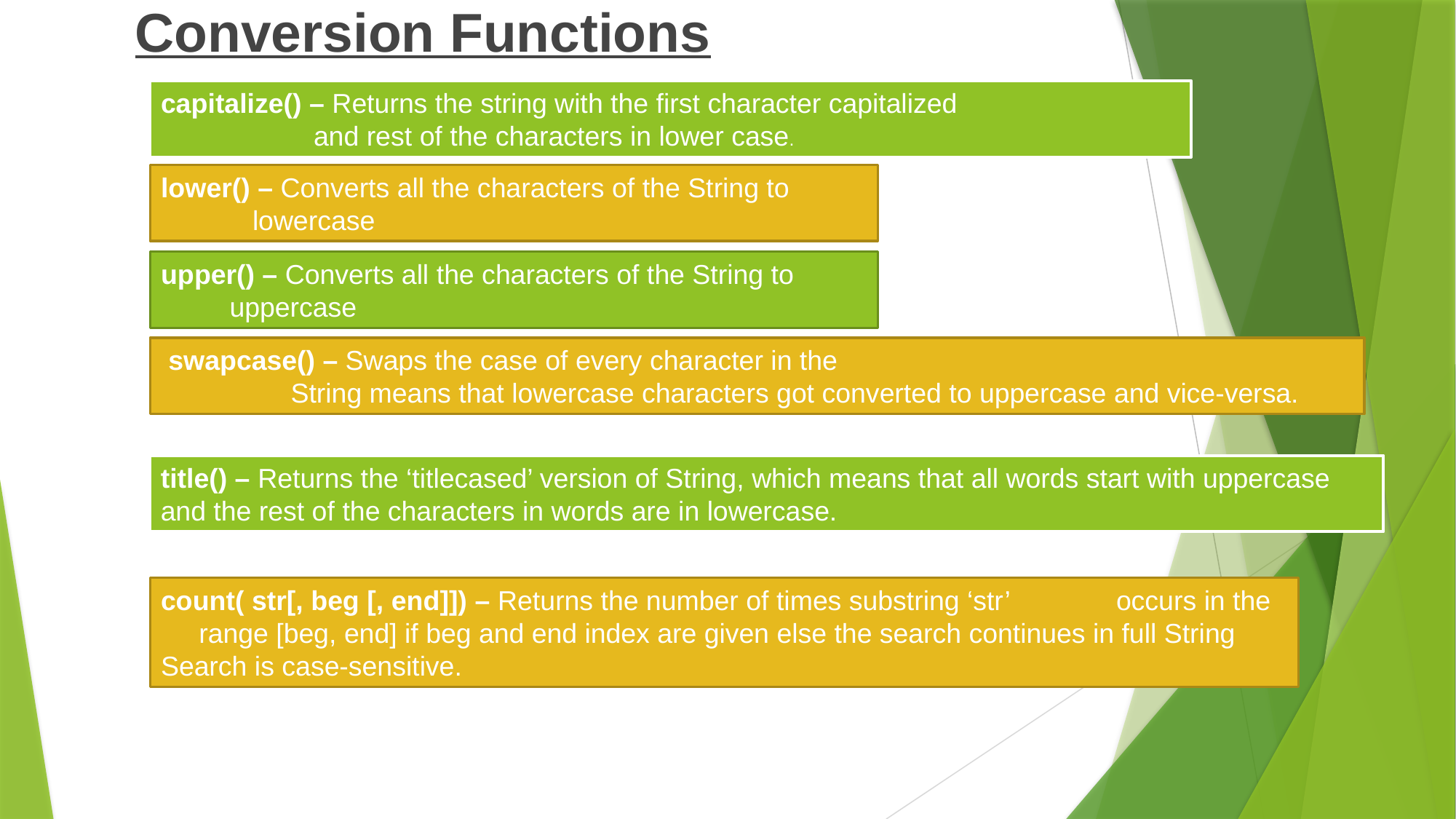

Conversion Functions
capitalize() – Returns the string with the first character capitalized
                    and rest of the characters in lower case.
lower() – Converts all the characters of the String to
            lowercase
upper() – Converts all the characters of the String to
         uppercase
 swapcase() – Swaps the case of every character in the
                 String means that lowercase characters got converted to uppercase and vice-versa.
title() – Returns the ‘titlecased’ version of String, which means that all words start with uppercase 	and the rest of the characters in words are in lowercase.
count( str[, beg [, end]]) – Returns the number of times substring ‘str’              occurs in the        range [beg, end] if beg and end index are given else the search continues in full String Search is case-sensitive.